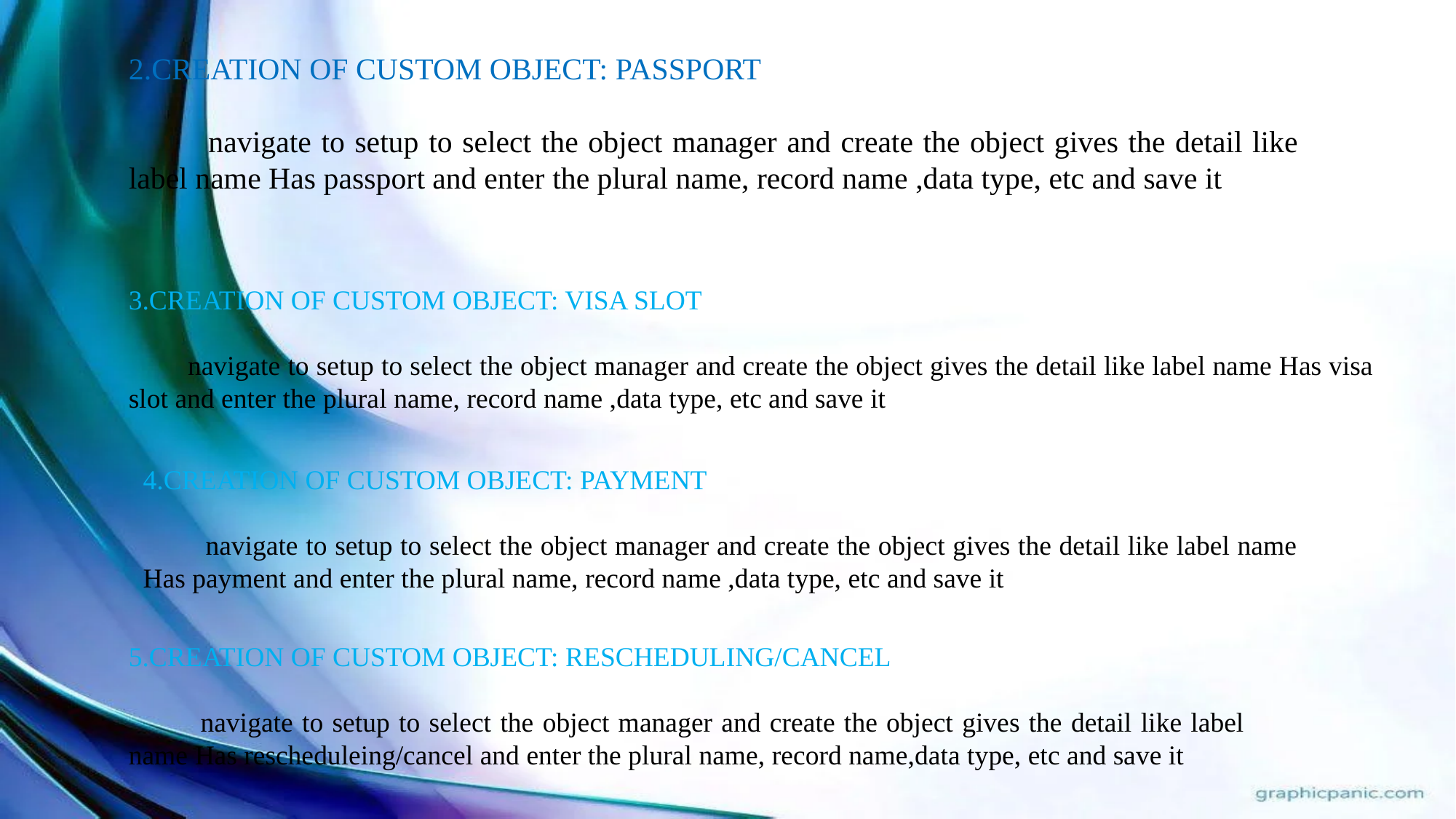

2.CREATION OF CUSTOM OBJECT: PASSPORT

        navigate to setup to select the object manager and create the object gives the detail like label name Has passport and enter the plural name, record name ,data type, etc and save it
3.CREATION OF CUSTOM OBJECT: VISA SLOT

        navigate to setup to select the object manager and create the object gives the detail like label name Has visa slot and enter the plural name, record name ,data type, etc and save it
4.CREATION OF CUSTOM OBJECT: PAYMENT

        navigate to setup to select the object manager and create the object gives the detail like label name Has payment and enter the plural name, record name ,data type, etc and save it

5.CREATION OF CUSTOM OBJECT: RESCHEDULING/CANCEL

        navigate to setup to select the object manager and create the object gives the detail like label name Has rescheduleing/cancel and enter the plural name, record name,data type, etc and save it